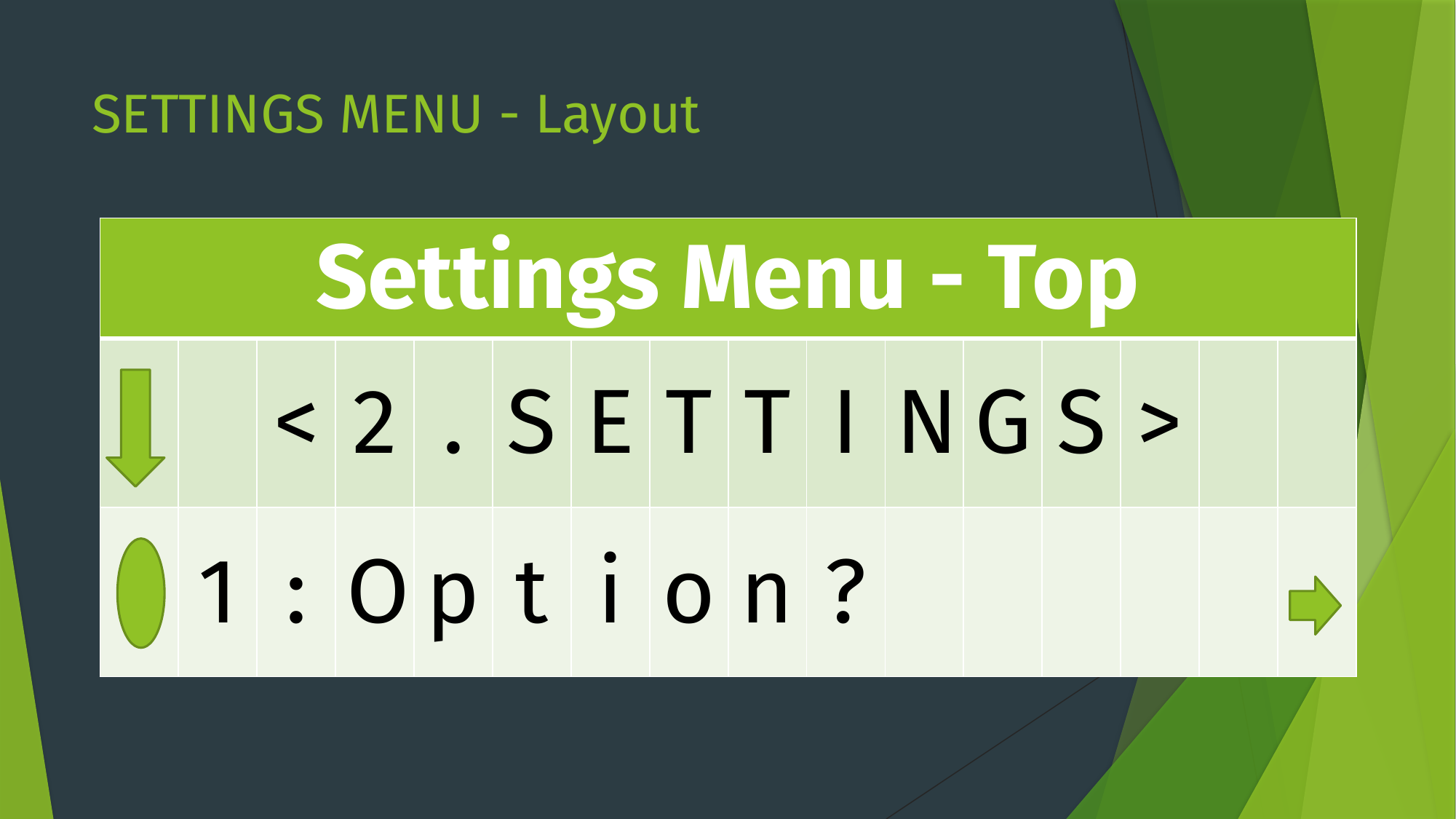

# SETTINGS MENU - Layout
| Settings Menu - Top |  |  |  |  |  |  |  |  |  |  |  |  |  |  |  |
| --- | --- | --- | --- | --- | --- | --- | --- | --- | --- | --- | --- | --- | --- | --- | --- |
|  |  | < | 2 | . | S | E | T | T | I | N | G | S | > |  |  |
|  | 1 | : | O | p | t | i | o | n | ? |  |  |  |  |  |  |